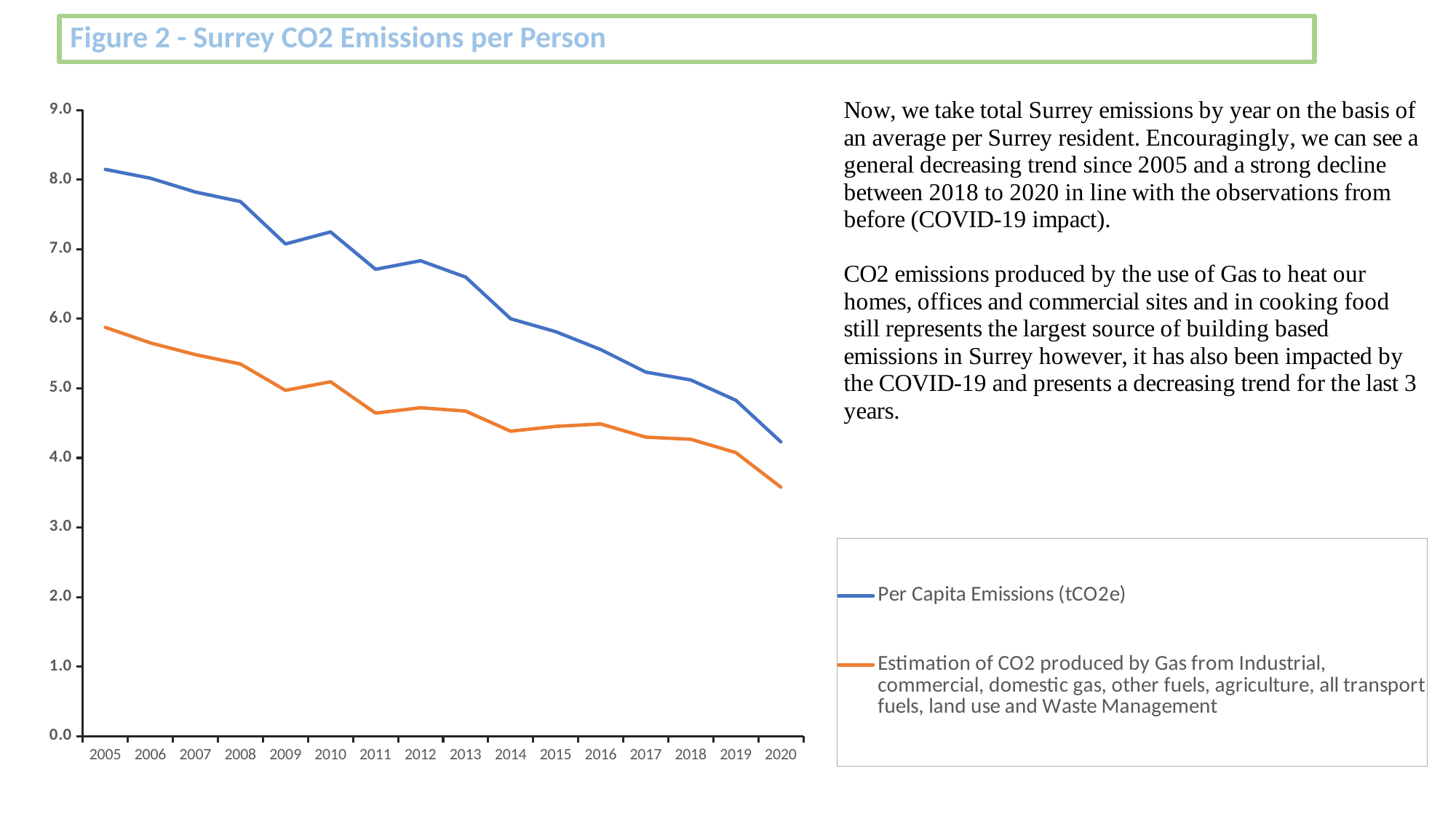

Figure 2 - Surrey CO2 Emissions per Person

### Chart

| Category | Per Capita Emissions (tCO2e) | Estimation of CO2 produced by Gas from Industrial, commercial, domestic gas, other fuels, agriculture, all transport fuels, land use and Waste Management |
|---|---|---|
| 2005 | 8.146975462862923 | 5.87547468651916 |
| 2006 | 8.02032389358479 | 5.65274483691111 |
| 2007 | 7.821390274694653 | 5.483951810152042 |
| 2008 | 7.684887879436379 | 5.349337528928618 |
| 2009 | 7.075206100609052 | 4.97054383998825 |
| 2010 | 7.248766814813647 | 5.094054173318513 |
| 2011 | 6.710361828284621 | 4.643503876676616 |
| 2012 | 6.8339774075242214 | 4.721028716647781 |
| 2013 | 6.598842246454804 | 4.672745371385846 |
| 2014 | 5.999811814685726 | 4.3833709745959935 |
| 2015 | 5.8137643055932795 | 4.452465127260903 |
| 2016 | 5.5571662696603035 | 4.488173294276522 |
| 2017 | 5.233189353835669 | 4.298540025265612 |
| 2018 | 5.120305924240642 | 4.267752479854573 |
| 2019 | 4.828184781562827 | 4.076387407509372 |
| 2020 | 4.2310398211432485 | 3.5797642195176036 |